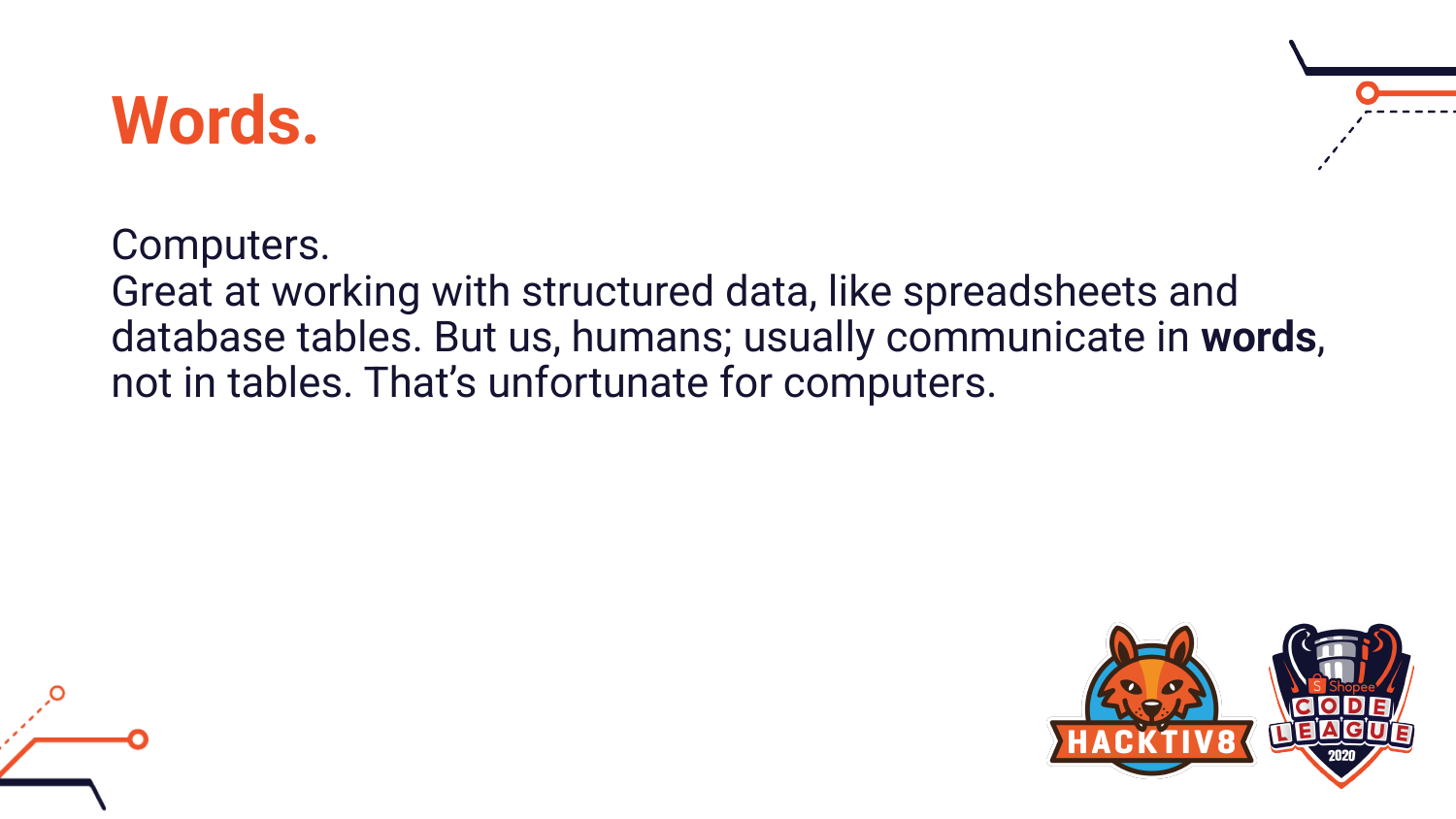

# Words.
Computers.
Great at working with structured data, like spreadsheets and database tables. But us, humans; usually communicate in words, not in tables. That’s unfortunate for computers.